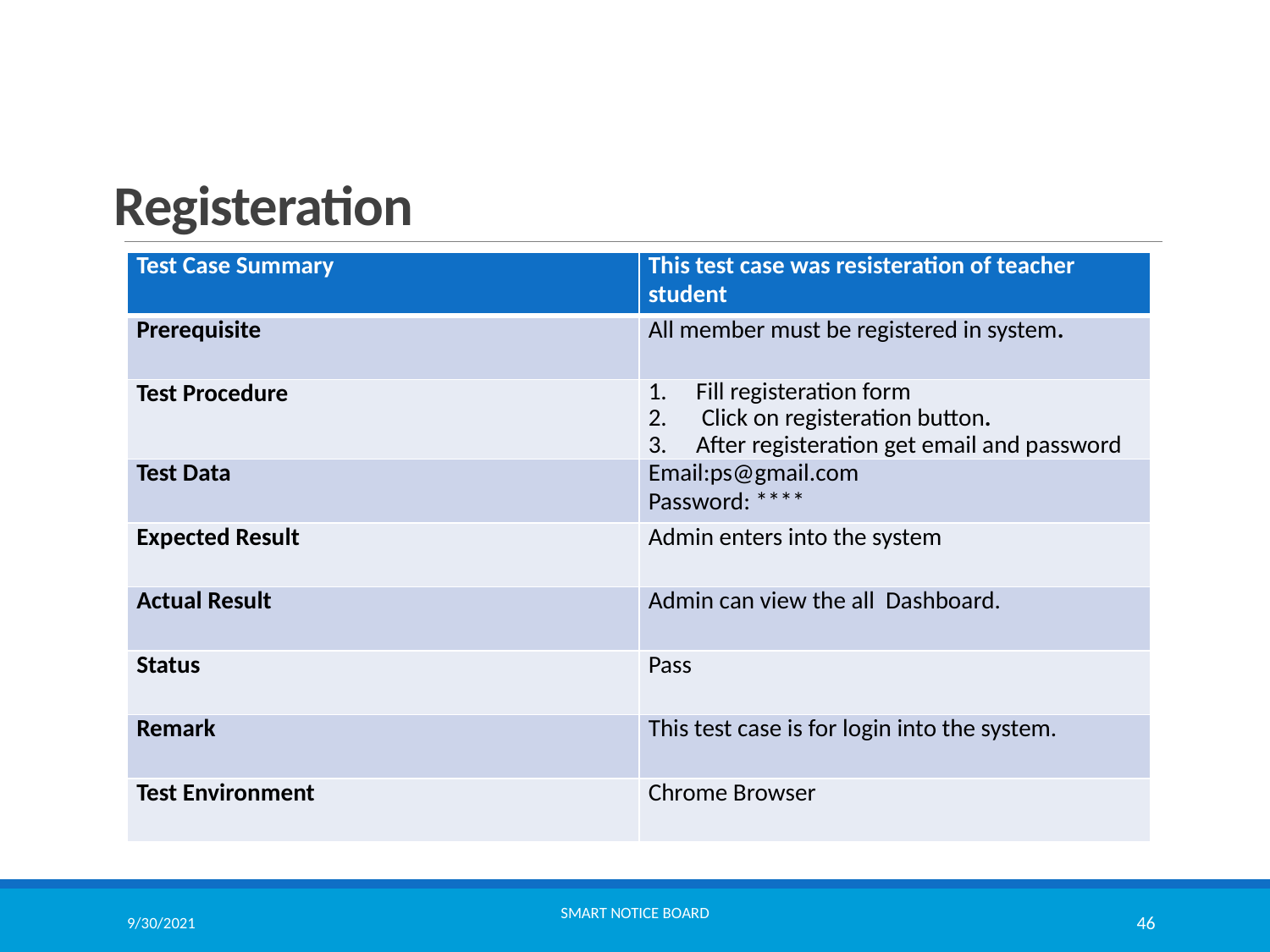

# Registeration
| Test Case Summary | This test case was resisteration of teacher student |
| --- | --- |
| Prerequisite | All member must be registered in system. |
| Test Procedure | Fill registeration form Click on registeration button. After registeration get email and password |
| Test Data | Email:ps@gmail.com Password: \*\*\*\* |
| Expected Result | Admin enters into the system |
| Actual Result | Admin can view the all Dashboard. |
| Status | Pass |
| Remark | This test case is for login into the system. |
| Test Environment | Chrome Browser |

9/30/2021
Smart Notice Board

46